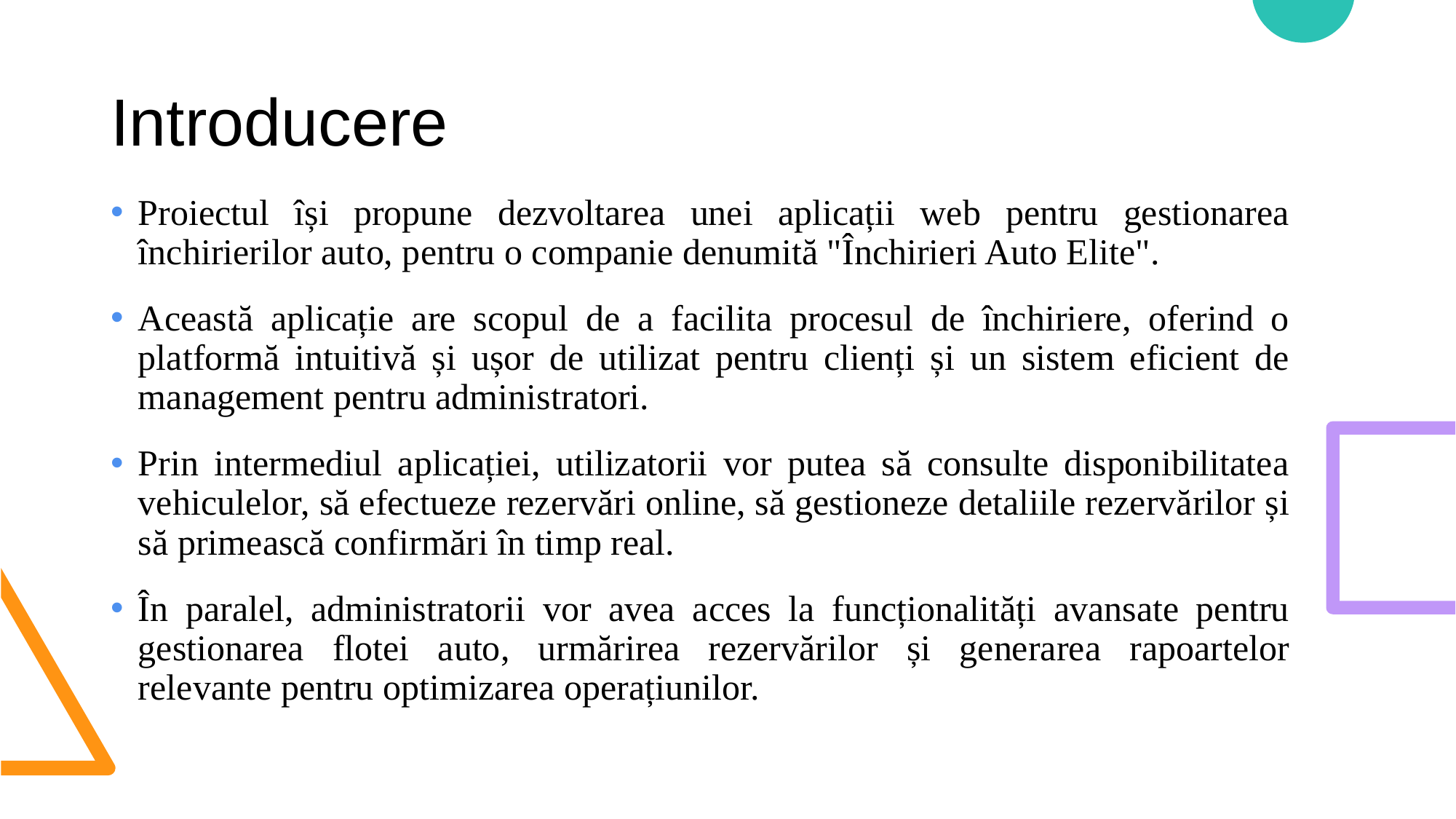

# Introducere
Proiectul își propune dezvoltarea unei aplicații web pentru gestionarea închirierilor auto, pentru o companie denumită "Închirieri Auto Elite".
Această aplicație are scopul de a facilita procesul de închiriere, oferind o platformă intuitivă și ușor de utilizat pentru clienți și un sistem eficient de management pentru administratori.
Prin intermediul aplicației, utilizatorii vor putea să consulte disponibilitatea vehiculelor, să efectueze rezervări online, să gestioneze detaliile rezervărilor și să primească confirmări în timp real.
În paralel, administratorii vor avea acces la funcționalități avansate pentru gestionarea flotei auto, urmărirea rezervărilor și generarea rapoartelor relevante pentru optimizarea operațiunilor.